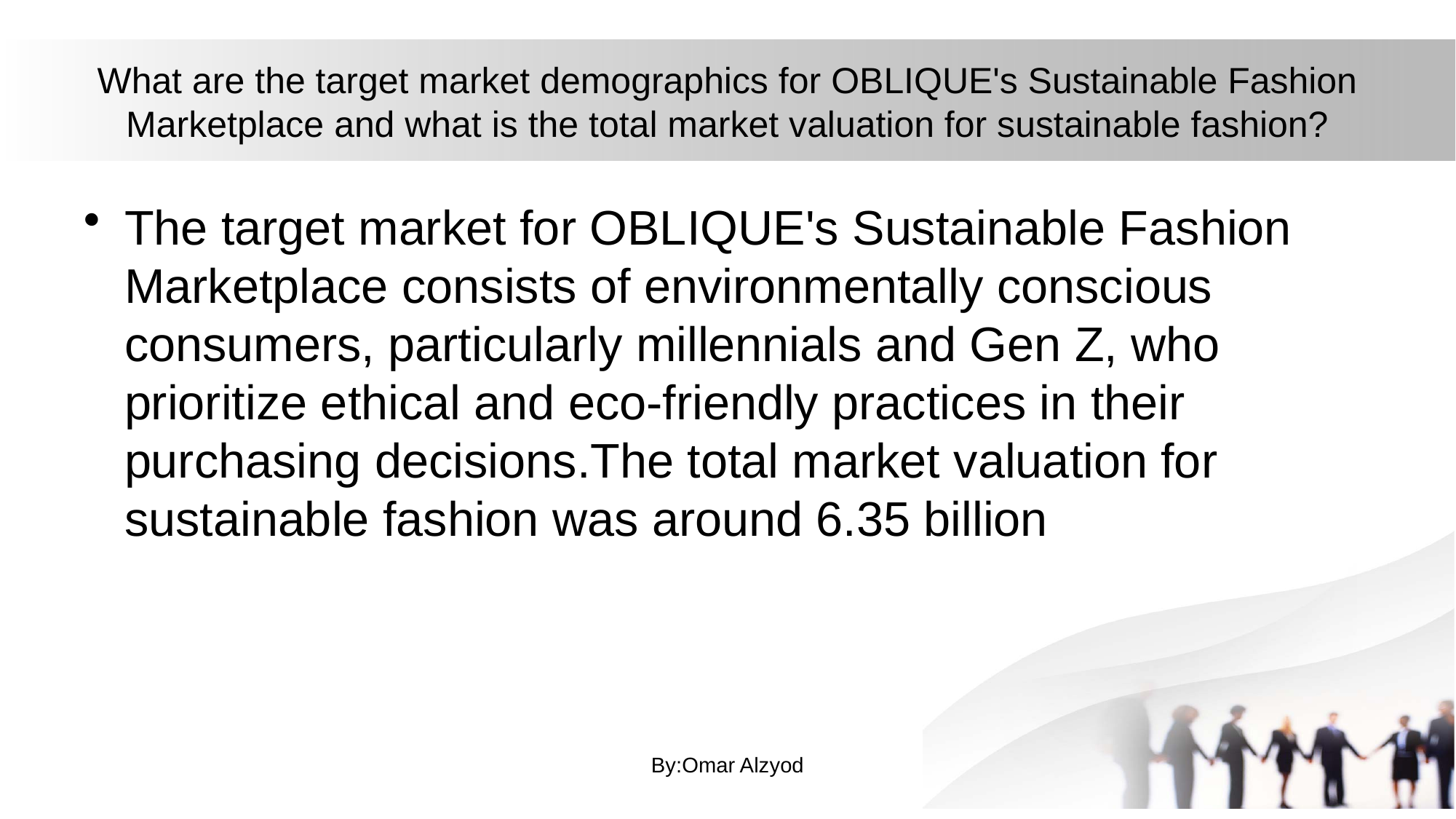

# What are the target market demographics for OBLIQUE's Sustainable Fashion Marketplace and what is the total market valuation for sustainable fashion?
The target market for OBLIQUE's Sustainable Fashion Marketplace consists of environmentally conscious consumers, particularly millennials and Gen Z, who prioritize ethical and eco-friendly practices in their purchasing decisions.The total market valuation for sustainable fashion was around 6.35 billion

By:Omar Alzyod